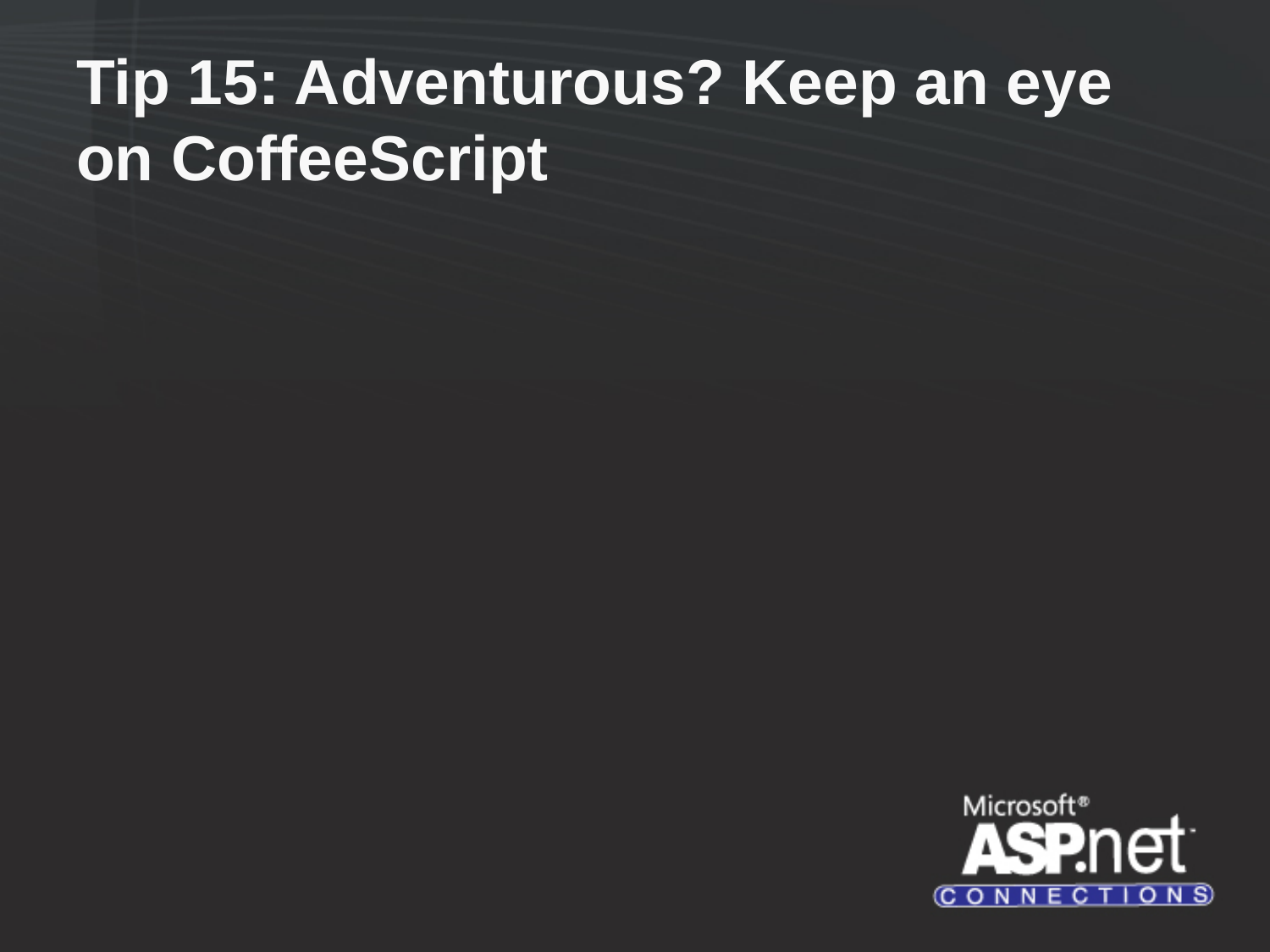

# Tip 15: Adventurous? Keep an eye on CoffeeScript